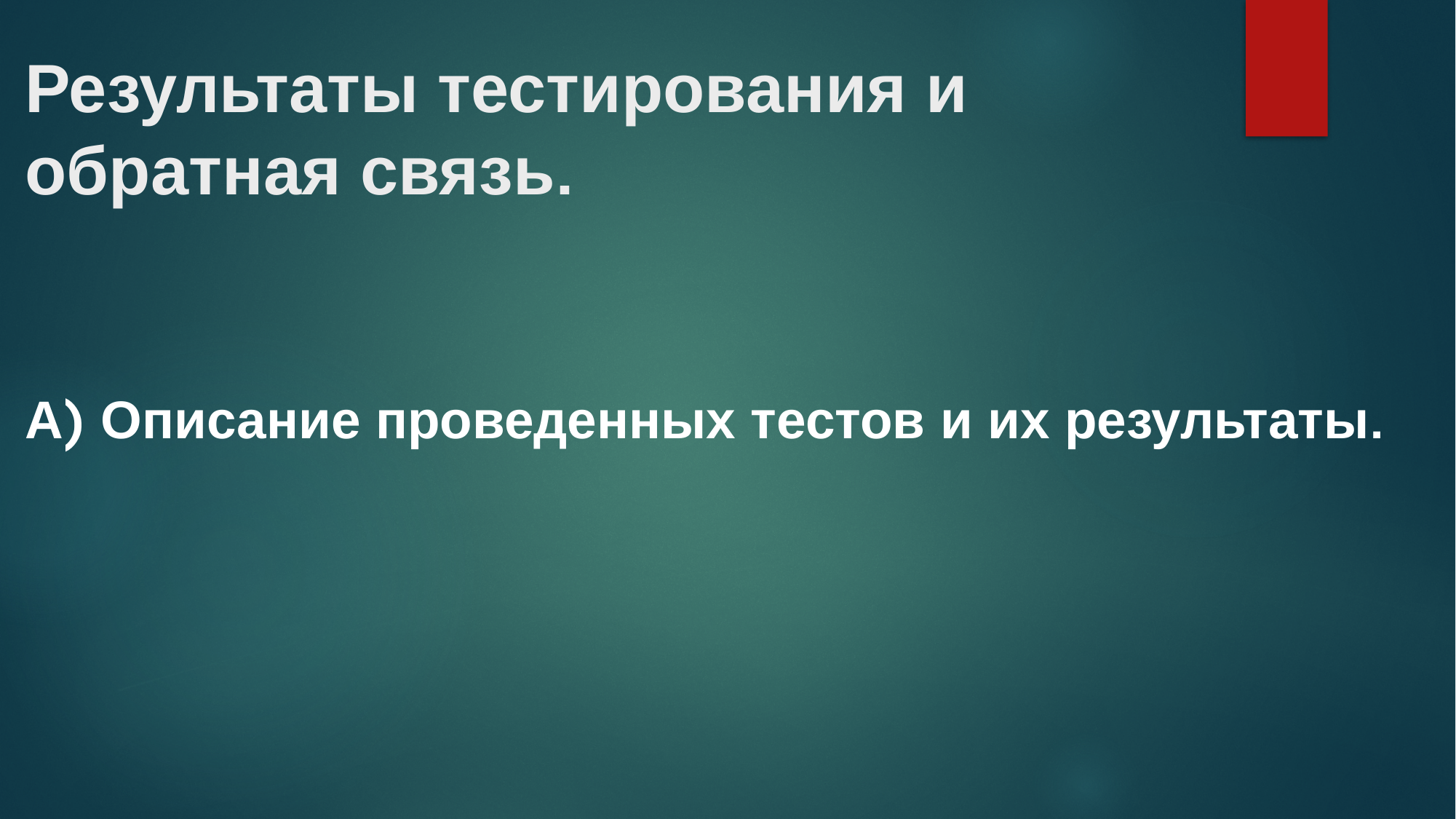

# Результаты тестирования и обратная связь.
А) Описание проведенных тестов и их результаты.